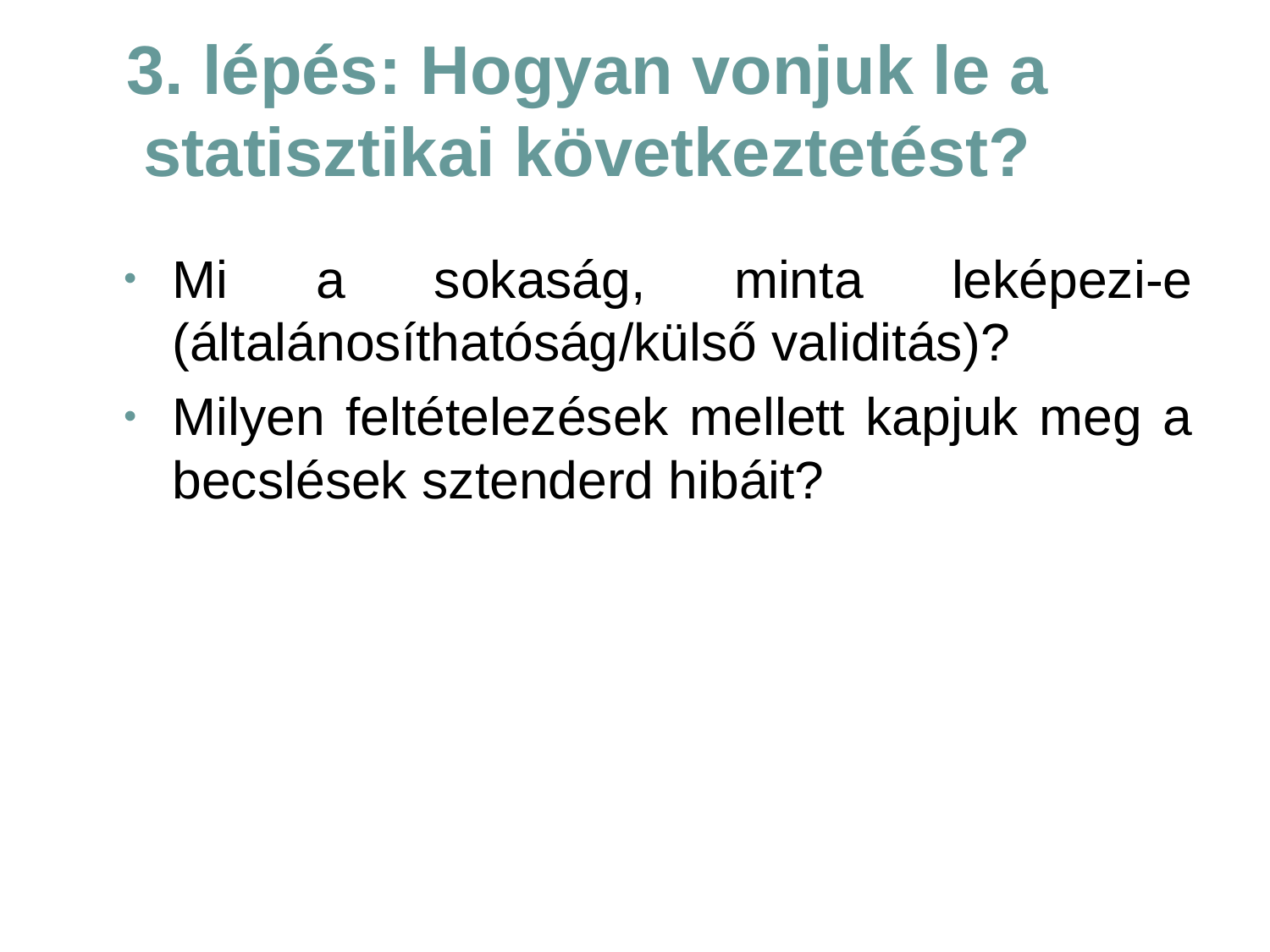

# 3. lépés: Hogyan vonjuk le a statisztikai következtetést?
Mi a sokaság, minta leképezi-e (általánosíthatóság/külső validitás)?
Milyen feltételezések mellett kapjuk meg a becslések sztenderd hibáit?